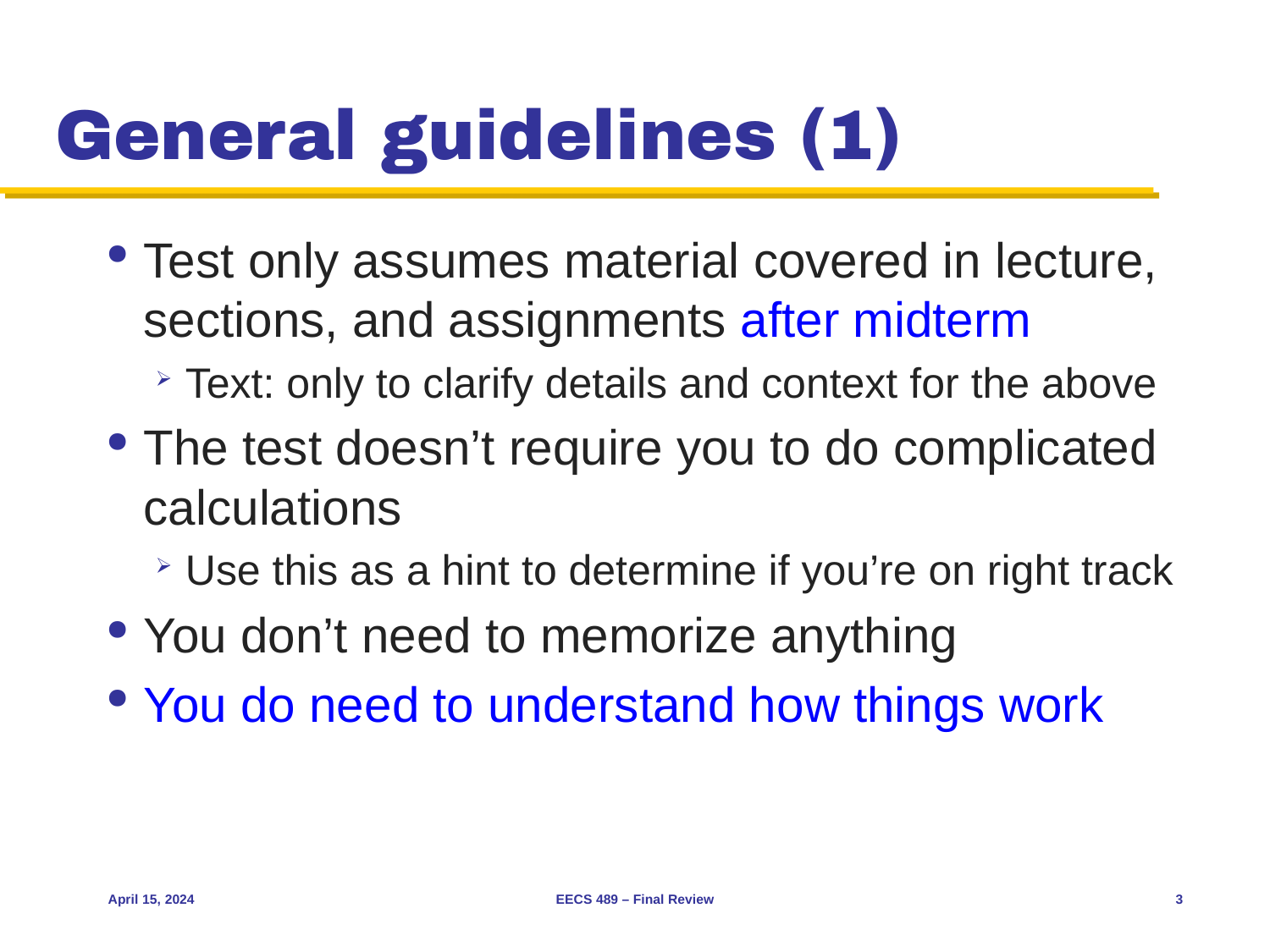

# General guidelines (1)
Test only assumes material covered in lecture, sections, and assignments after midterm
Text: only to clarify details and context for the above
The test doesn’t require you to do complicated calculations
Use this as a hint to determine if you’re on right track
You don’t need to memorize anything
You do need to understand how things work

April 15, 2024
EECS 489 – Final Review
3